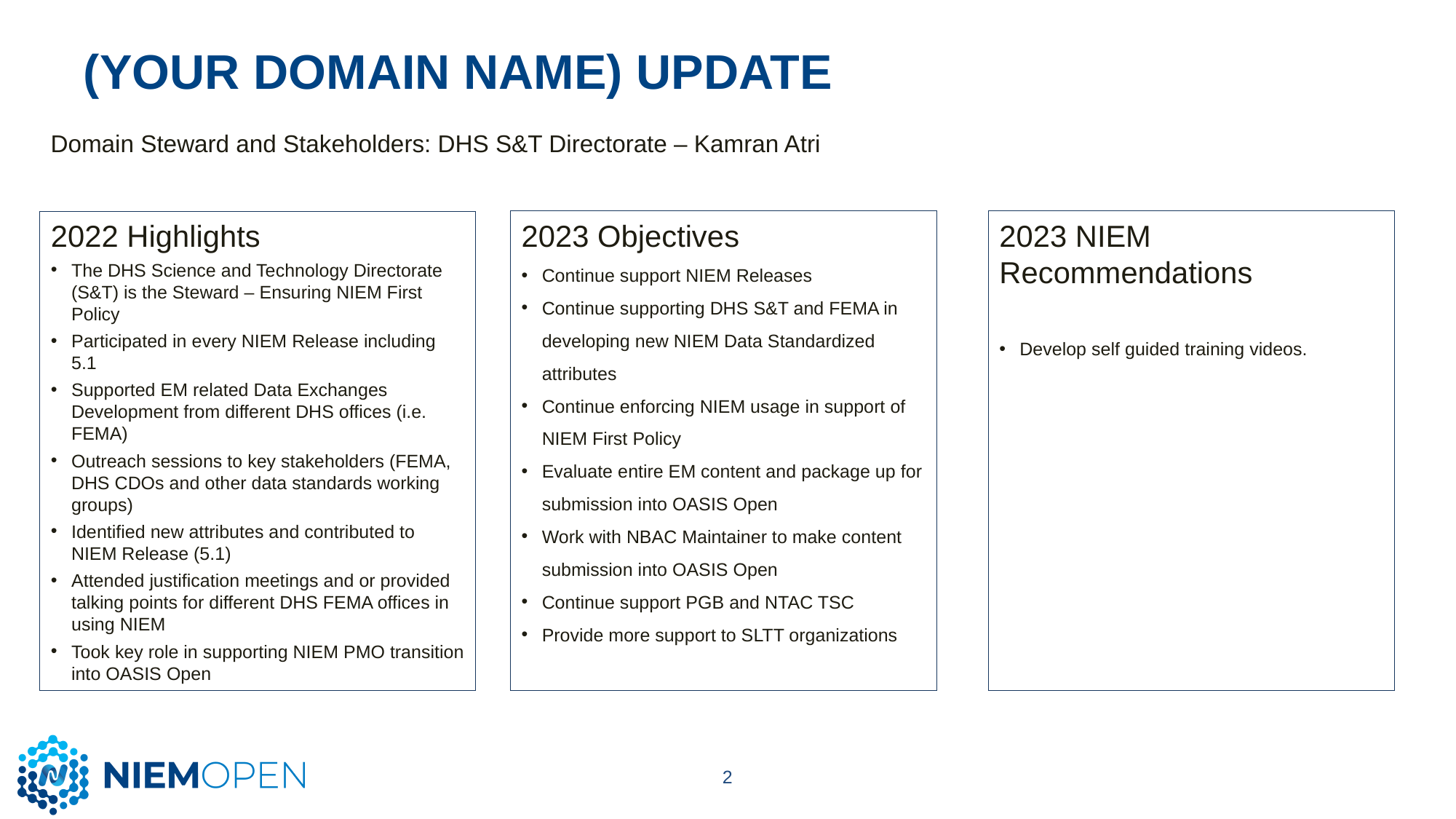

# (Your Domain Name) Update
Domain Steward and Stakeholders: DHS S&T Directorate – Kamran Atri
2022 Highlights
The DHS Science and Technology Directorate (S&T) is the Steward – Ensuring NIEM First Policy
Participated in every NIEM Release including 5.1
Supported EM related Data Exchanges Development from different DHS offices (i.e. FEMA)
Outreach sessions to key stakeholders (FEMA, DHS CDOs and other data standards working groups)
Identified new attributes and contributed to NIEM Release (5.1)
Attended justification meetings and or provided talking points for different DHS FEMA offices in using NIEM
Took key role in supporting NIEM PMO transition into OASIS Open
2023 Objectives
Continue support NIEM Releases
Continue supporting DHS S&T and FEMA in developing new NIEM Data Standardized attributes
Continue enforcing NIEM usage in support of NIEM First Policy
Evaluate entire EM content and package up for submission into OASIS Open
Work with NBAC Maintainer to make content submission into OASIS Open
Continue support PGB and NTAC TSC
Provide more support to SLTT organizations
2023 NIEM Recommendations

Develop self guided training videos.

2